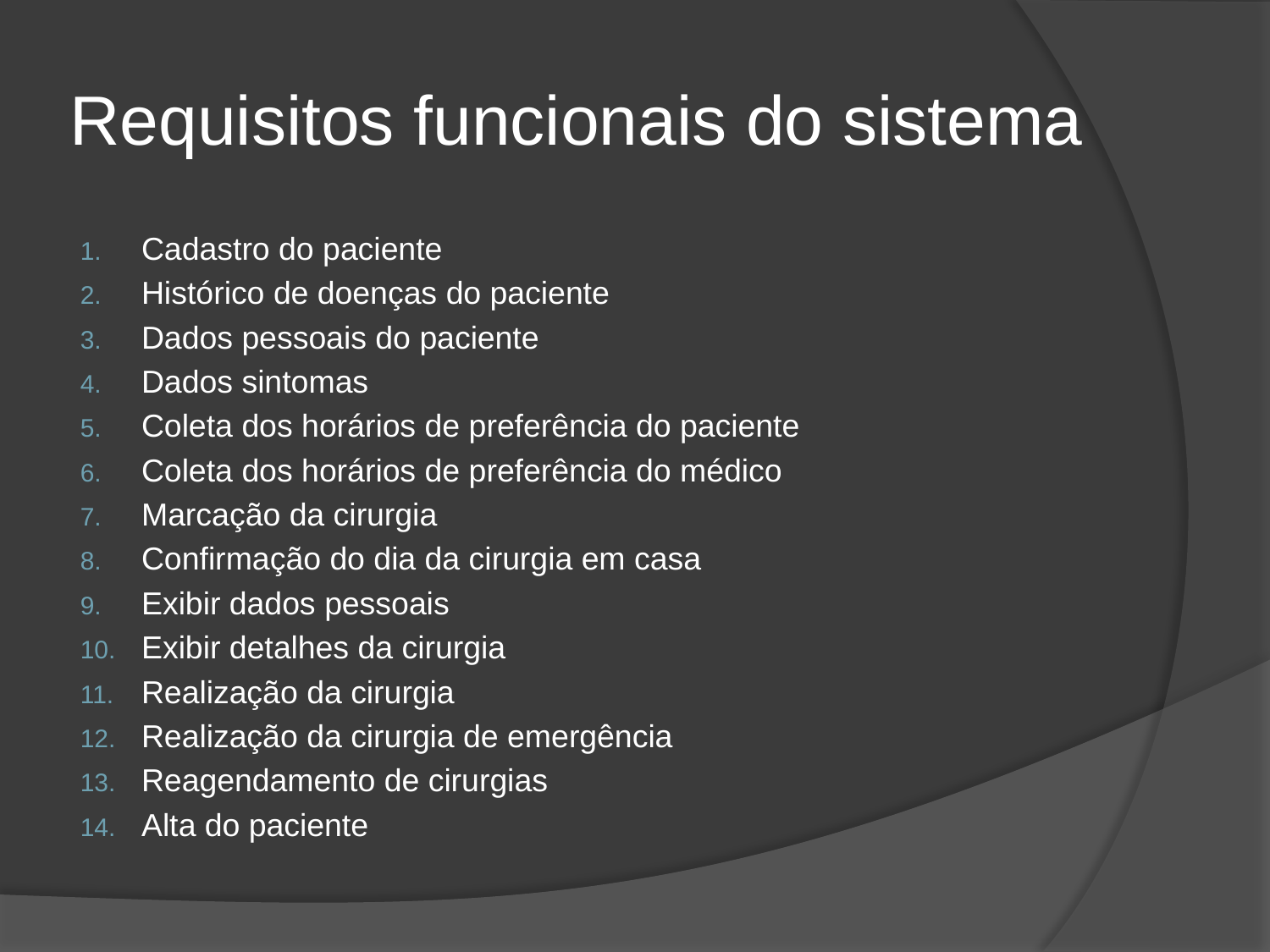

# Requisitos funcionais do sistema
Cadastro do paciente
Histórico de doenças do paciente
Dados pessoais do paciente
Dados sintomas
Coleta dos horários de preferência do paciente
Coleta dos horários de preferência do médico
Marcação da cirurgia
Confirmação do dia da cirurgia em casa
Exibir dados pessoais
Exibir detalhes da cirurgia
Realização da cirurgia
Realização da cirurgia de emergência
Reagendamento de cirurgias
Alta do paciente